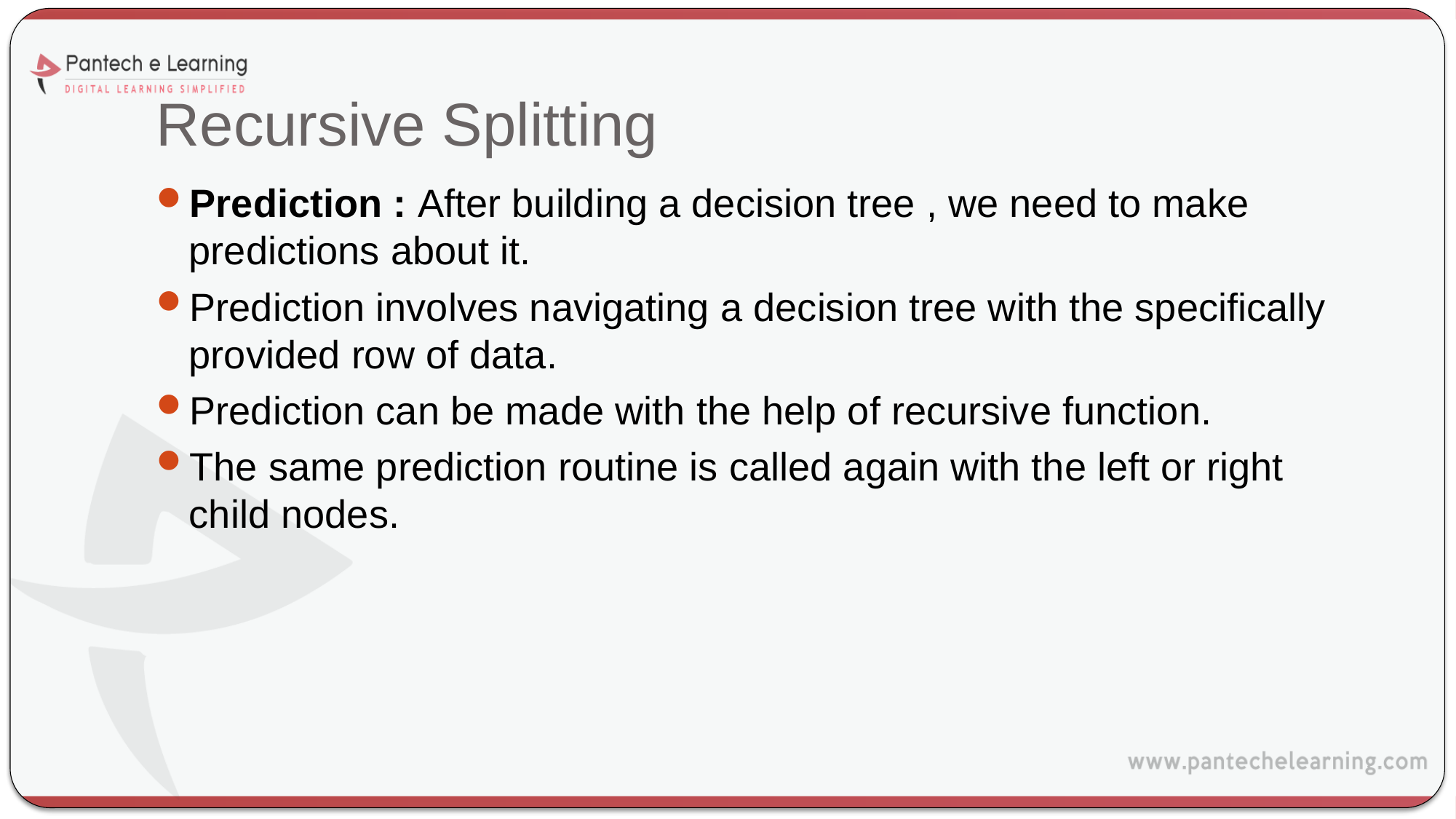

# Recursive Splitting
Prediction : After building a decision tree , we need to make predictions about it.
Prediction involves navigating a decision tree with the specifically provided row of data.
Prediction can be made with the help of recursive function.
The same prediction routine is called again with the left or right child nodes.